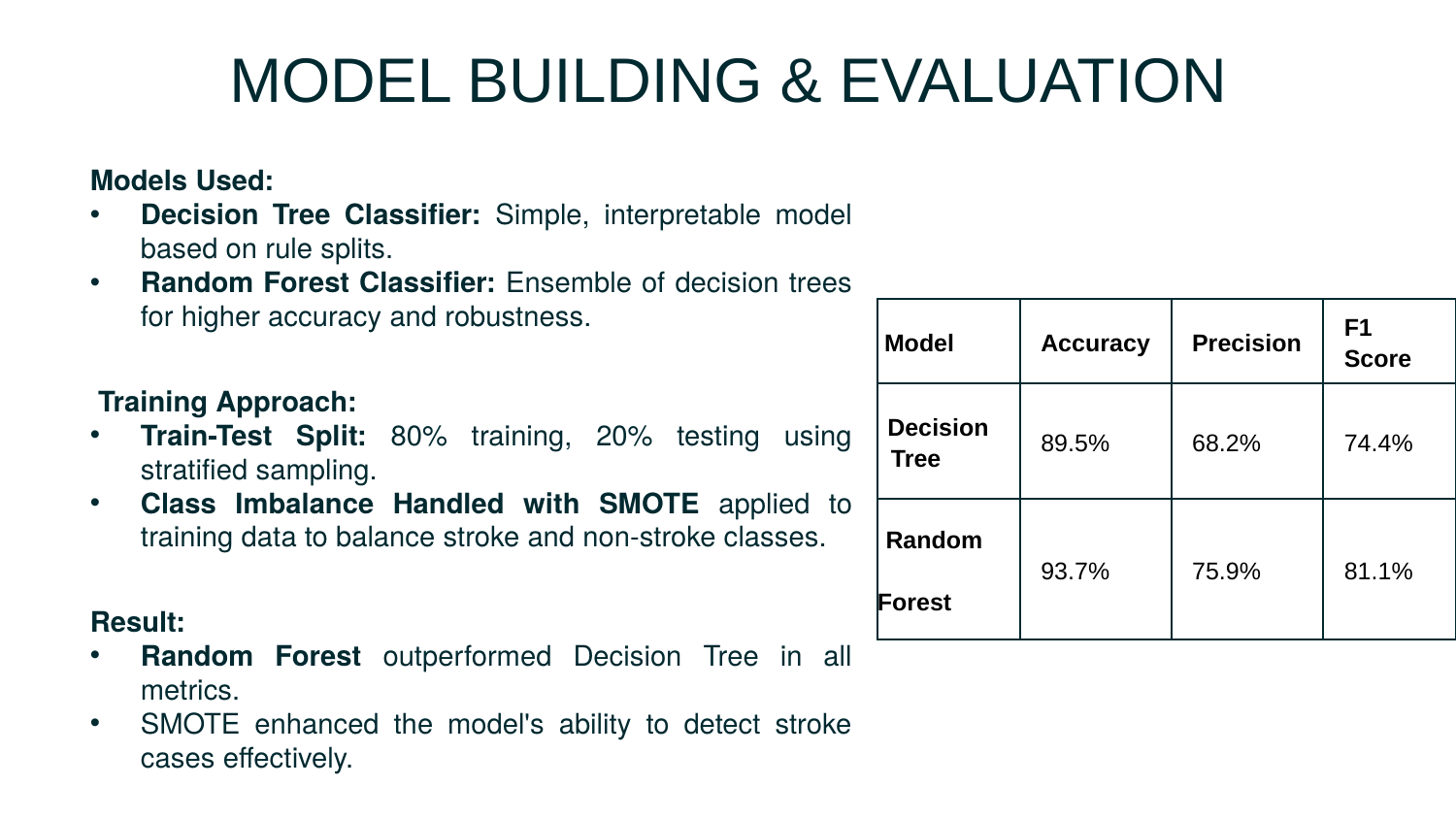

MODEL BUILDING & EVALUATION
Models Used:
Decision Tree Classifier: Simple, interpretable model based on rule splits.
Random Forest Classifier: Ensemble of decision trees for higher accuracy and robustness.

 Training Approach:
Train-Test Split: 80% training, 20% testing using stratified sampling.
Class Imbalance Handled with SMOTE applied to training data to balance stroke and non-stroke classes.

Result:
Random Forest outperformed Decision Tree in all metrics.
SMOTE enhanced the model's ability to detect stroke cases effectively.

| Model | Accuracy | Precision | F1 Score |
| --- | --- | --- | --- |
| Decision Tree | 89.5% | 68.2% | 74.4% |
| Random Forest | 93.7% | 75.9% | 81.1% |